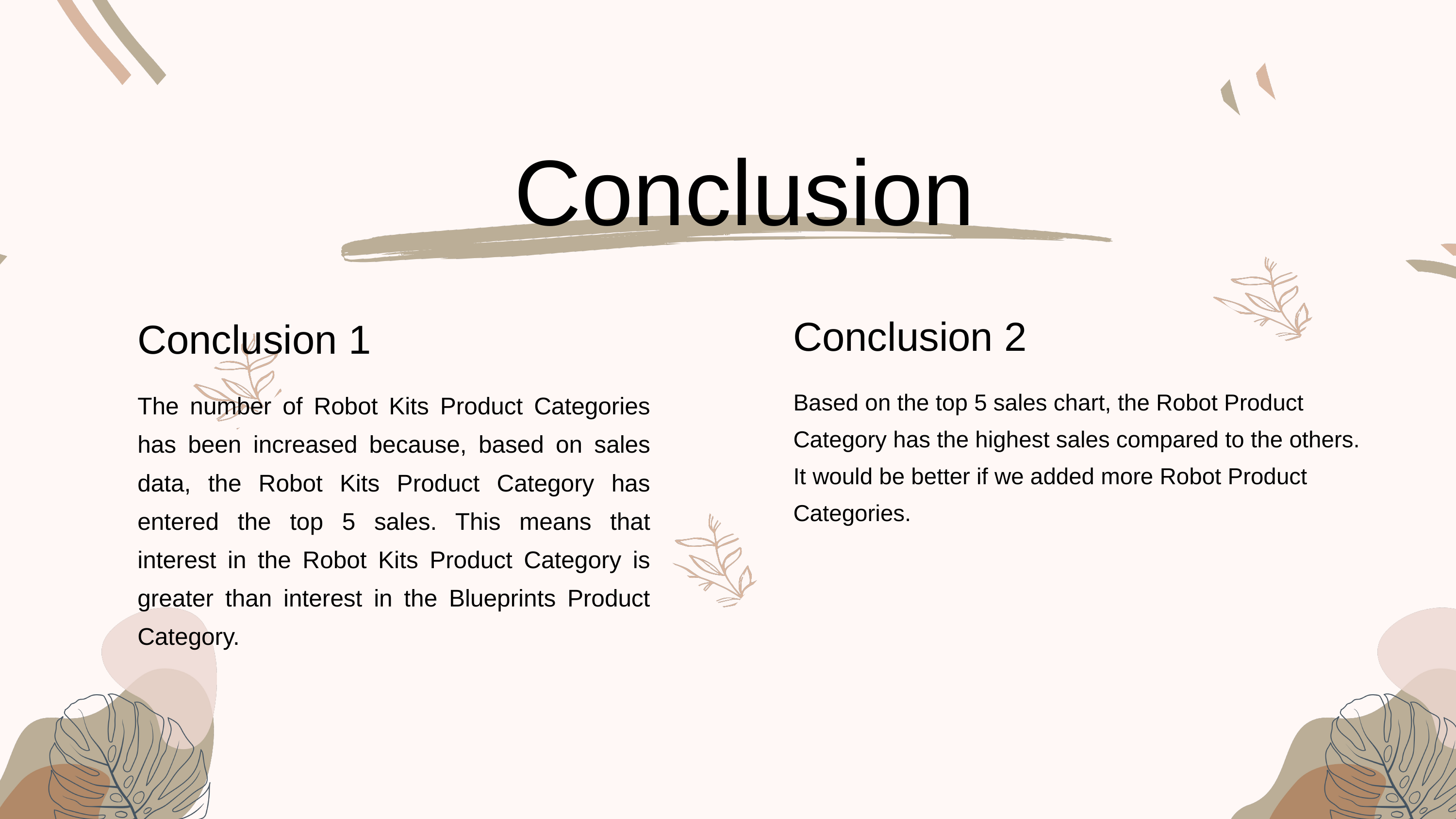

Conclusion

Conclusion 2
Conclusion 1

Based on the top 5 sales chart, the Robot Product Category has the highest sales compared to the others. It would be better if we added more Robot Product Categories.
The number of Robot Kits Product Categories has been increased because, based on sales data, the Robot Kits Product Category has entered the top 5 sales. This means that interest in the Robot Kits Product Category is greater than interest in the Blueprints Product Category.